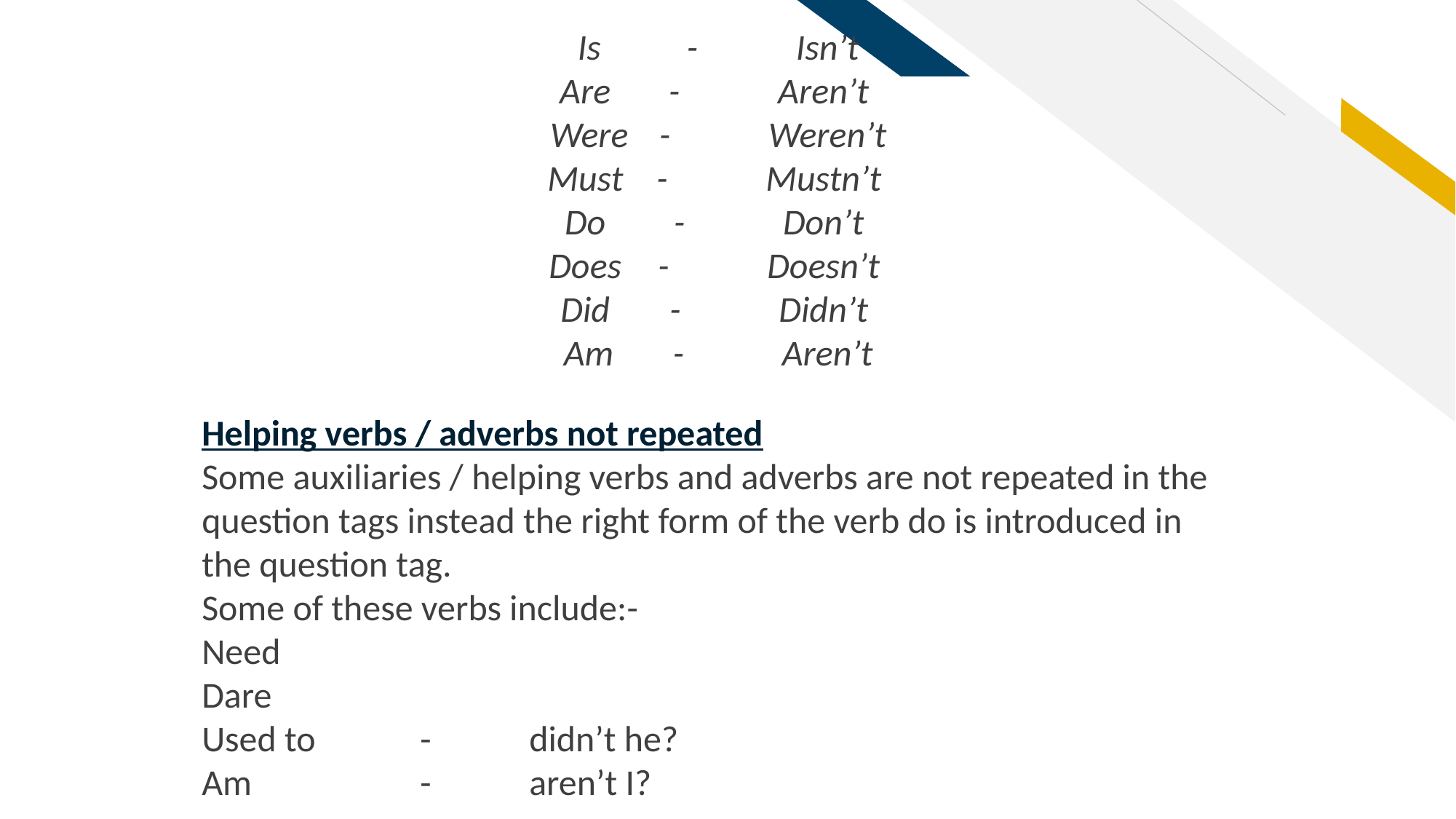

Is 	-	Isn’t
Are	-	Aren’t
Were	-	Weren’t
Must 	-	Mustn’t
Do 	-	Don’t
Does 	-	Doesn’t
Did 	-	Didn’t
Am 	-	Aren’t

Helping verbs / adverbs not repeated
Some auxiliaries / helping verbs and adverbs are not repeated in the question tags instead the right form of the verb do is introduced in the question tag.
Some of these verbs include:-
Need
Dare
Used to 	- 	didn’t he?
Am 		-	aren’t I?